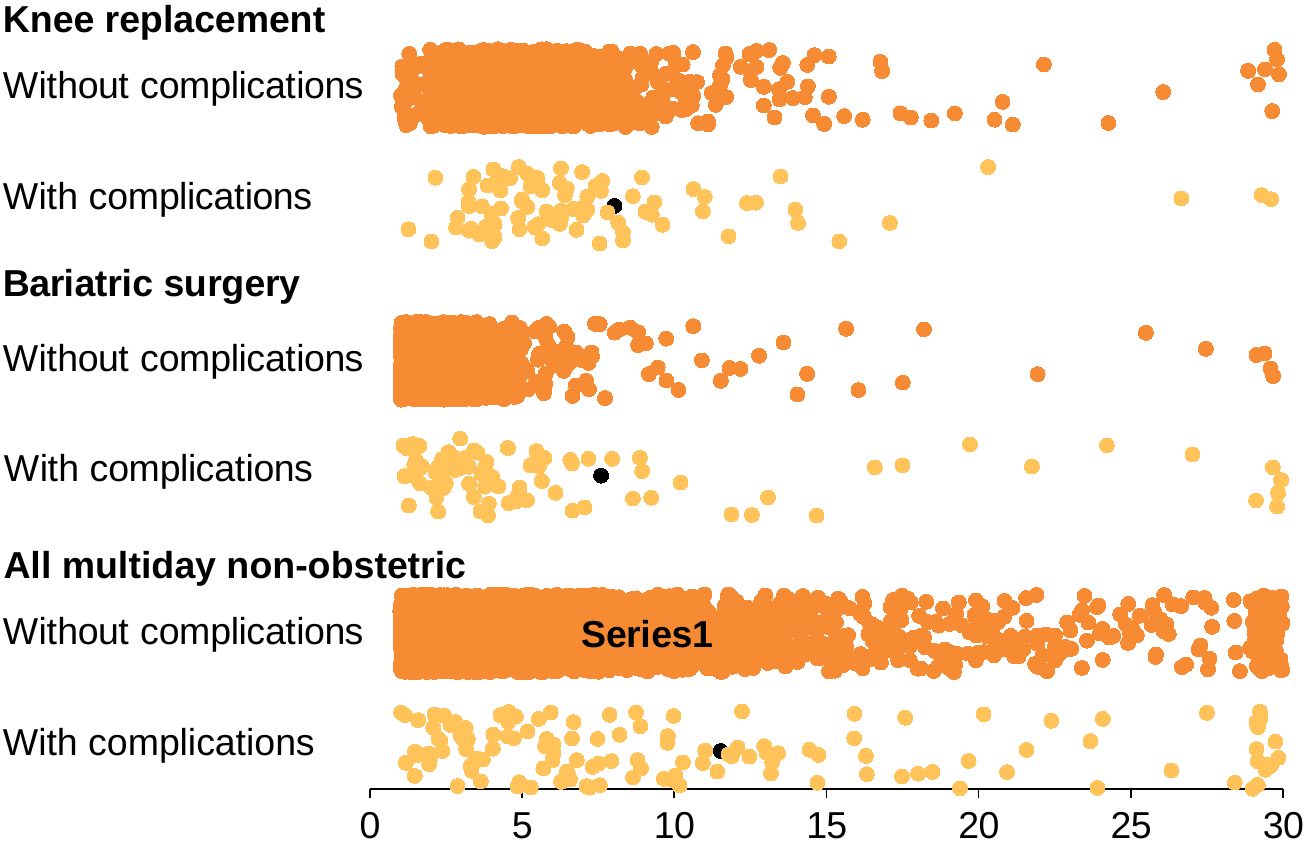

Knee replacement

### Chart

| Category | Non-obstetric, MCHADX1=0 | Non-obstetric, MCHADX1=1 | Bariatric, MCHADX1=0 | Bariatric, MCHADX1=1 | KR, MCHADX1=0 | KR, MCHADX1=1 |  |
|---|---|---|---|---|---|---|---|
All multiday non-obstetric
With complications